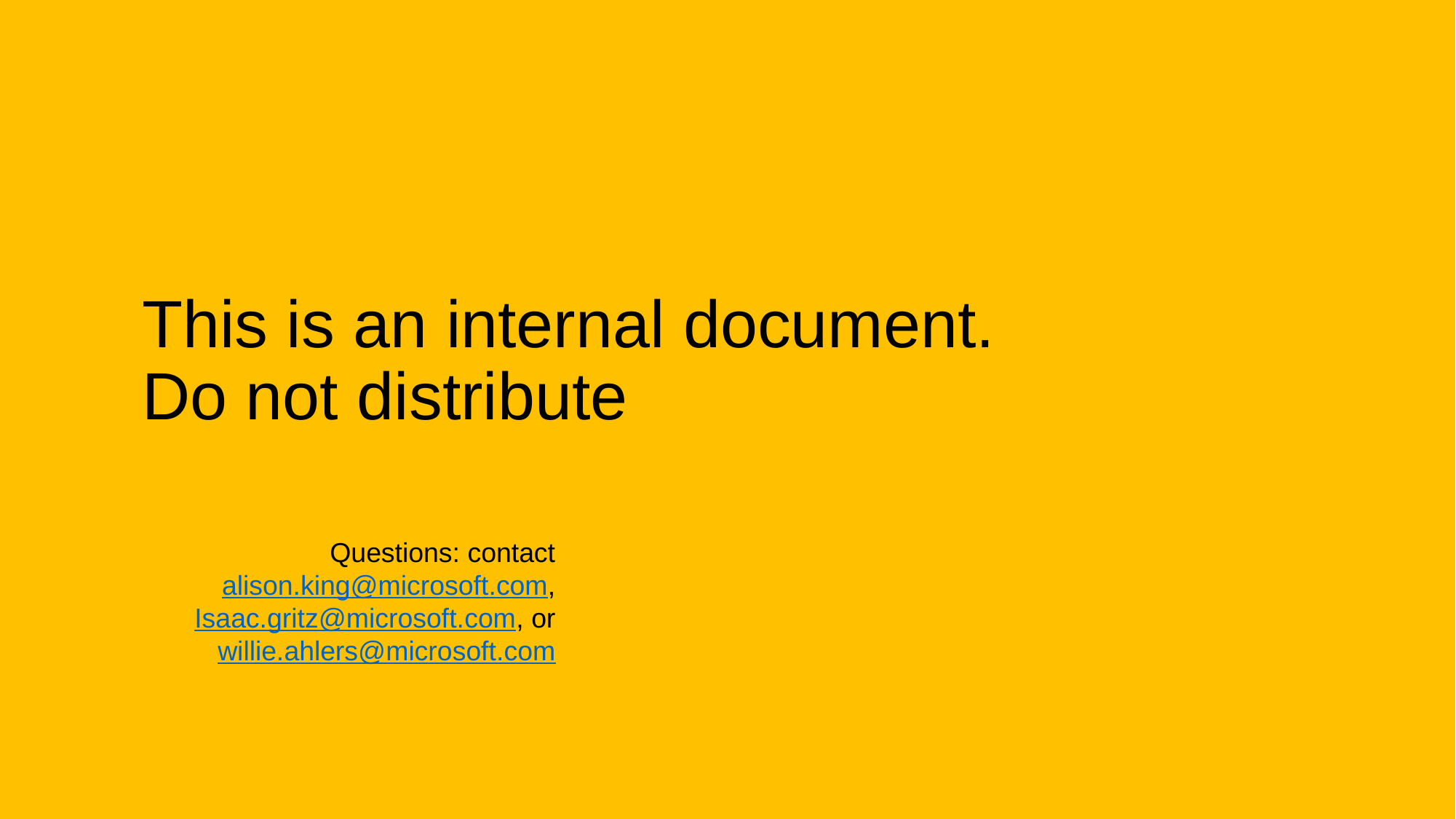

# This is an internal document. Do not distribute
Questions: contact alison.king@microsoft.com, Isaac.gritz@microsoft.com, or willie.ahlers@microsoft.com